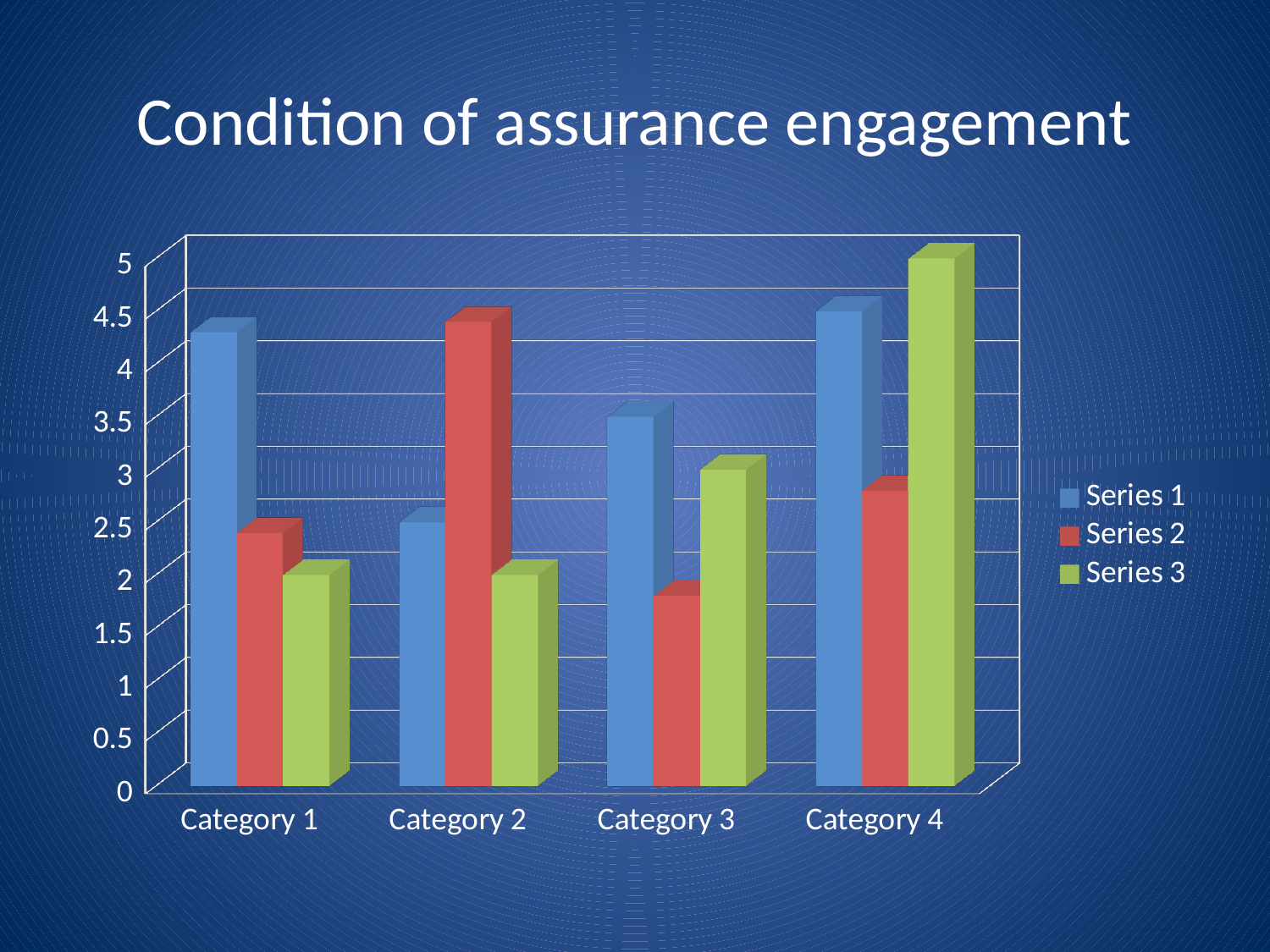

# Condition of assurance engagement

[unsupported chart]